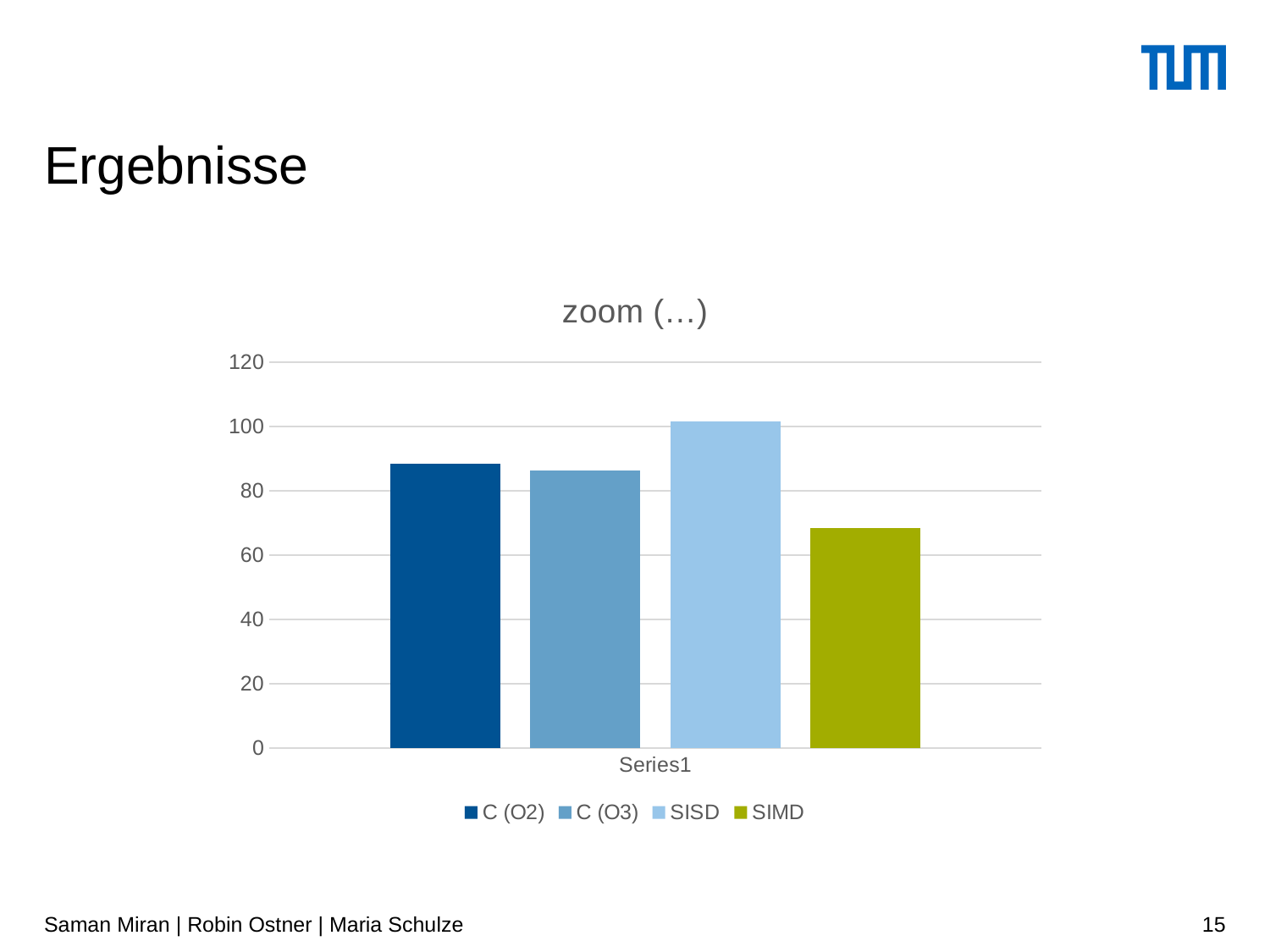

# Ergebnisse

### Chart: zoom (…)

| Category | C (O2) | C (O3) | SISD | SIMD |
|---|---|---|---|---|
|  | 88.437 | 86.181 | 101.47 | 68.441 |
Saman Miran | Robin Ostner | Maria Schulze
15